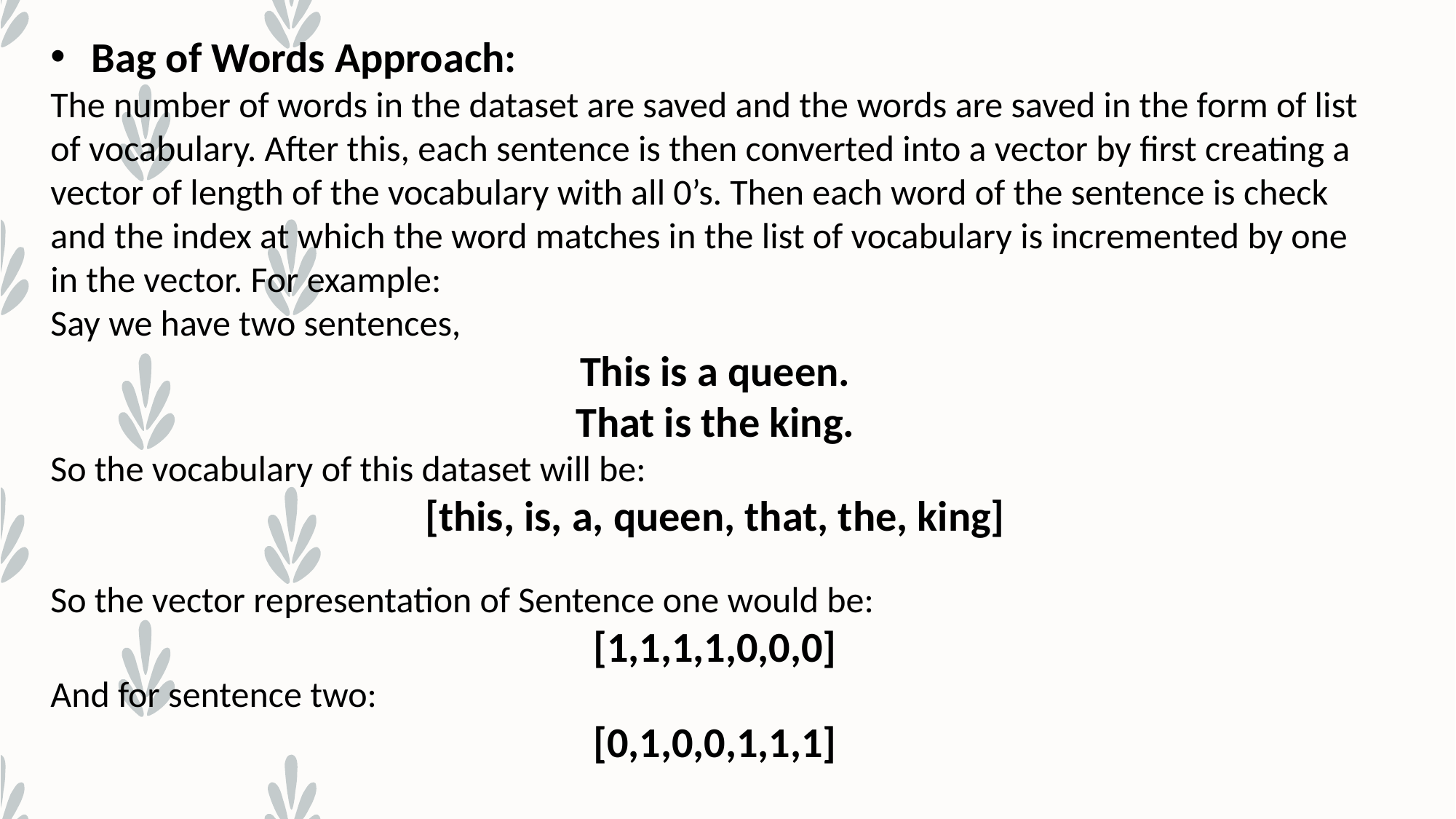

Bag of Words Approach:
The number of words in the dataset are saved and the words are saved in the form of list of vocabulary. After this, each sentence is then converted into a vector by first creating a vector of length of the vocabulary with all 0’s. Then each word of the sentence is check and the index at which the word matches in the list of vocabulary is incremented by one in the vector. For example:
Say we have two sentences,
This is a queen.
That is the king.
So the vocabulary of this dataset will be:
[this, is, a, queen, that, the, king]

So the vector representation of Sentence one would be:
[1,1,1,1,0,0,0]
And for sentence two:
[0,1,0,0,1,1,1]